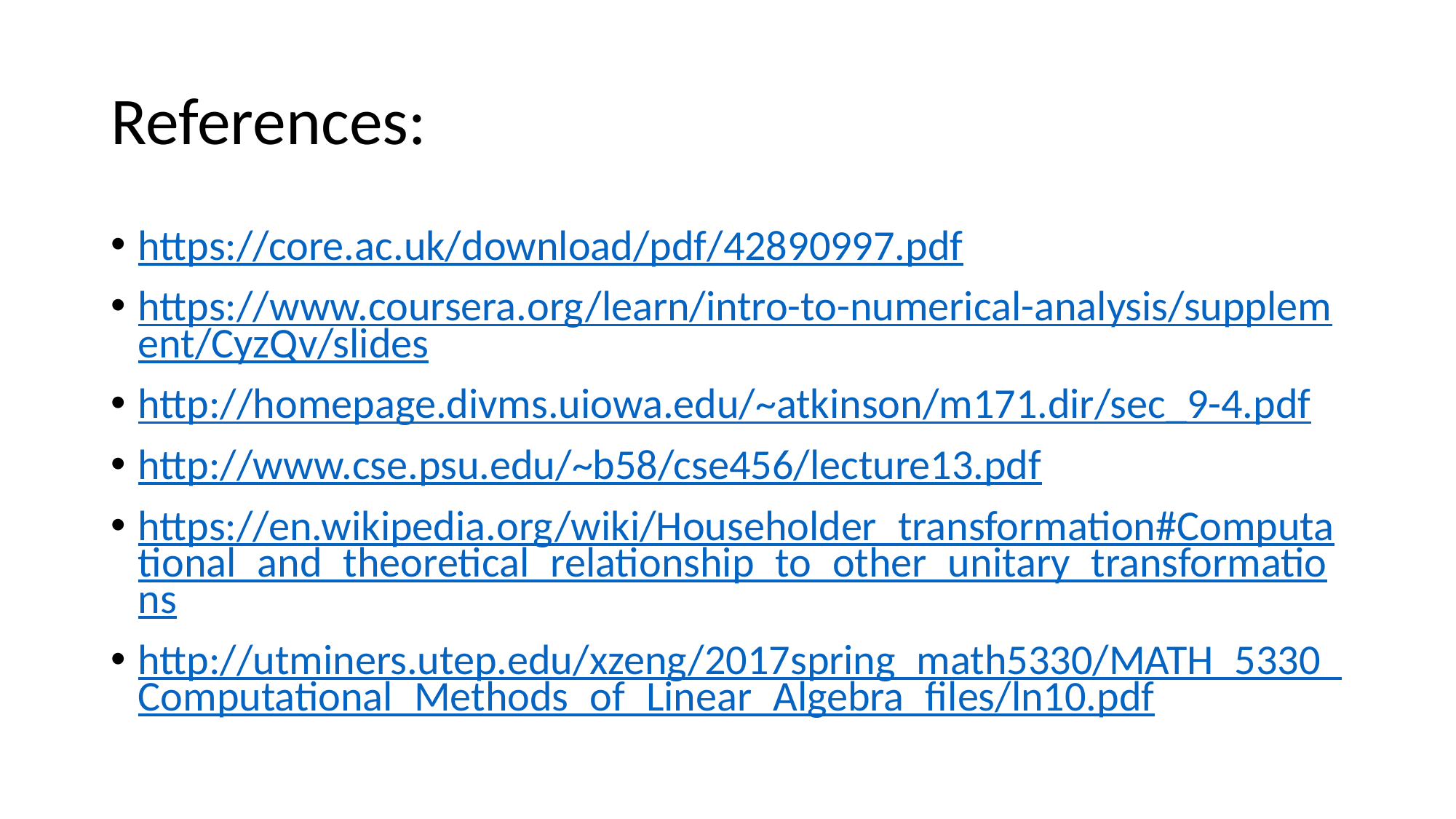

# References:
https://core.ac.uk/download/pdf/42890997.pdf
https://www.coursera.org/learn/intro-to-numerical-analysis/supplement/CyzQv/slides
http://homepage.divms.uiowa.edu/~atkinson/m171.dir/sec_9-4.pdf
http://www.cse.psu.edu/~b58/cse456/lecture13.pdf
https://en.wikipedia.org/wiki/Householder_transformation#Computational_and_theoretical_relationship_to_other_unitary_transformations
http://utminers.utep.edu/xzeng/2017spring_math5330/MATH_5330_Computational_Methods_of_Linear_Algebra_files/ln10.pdf